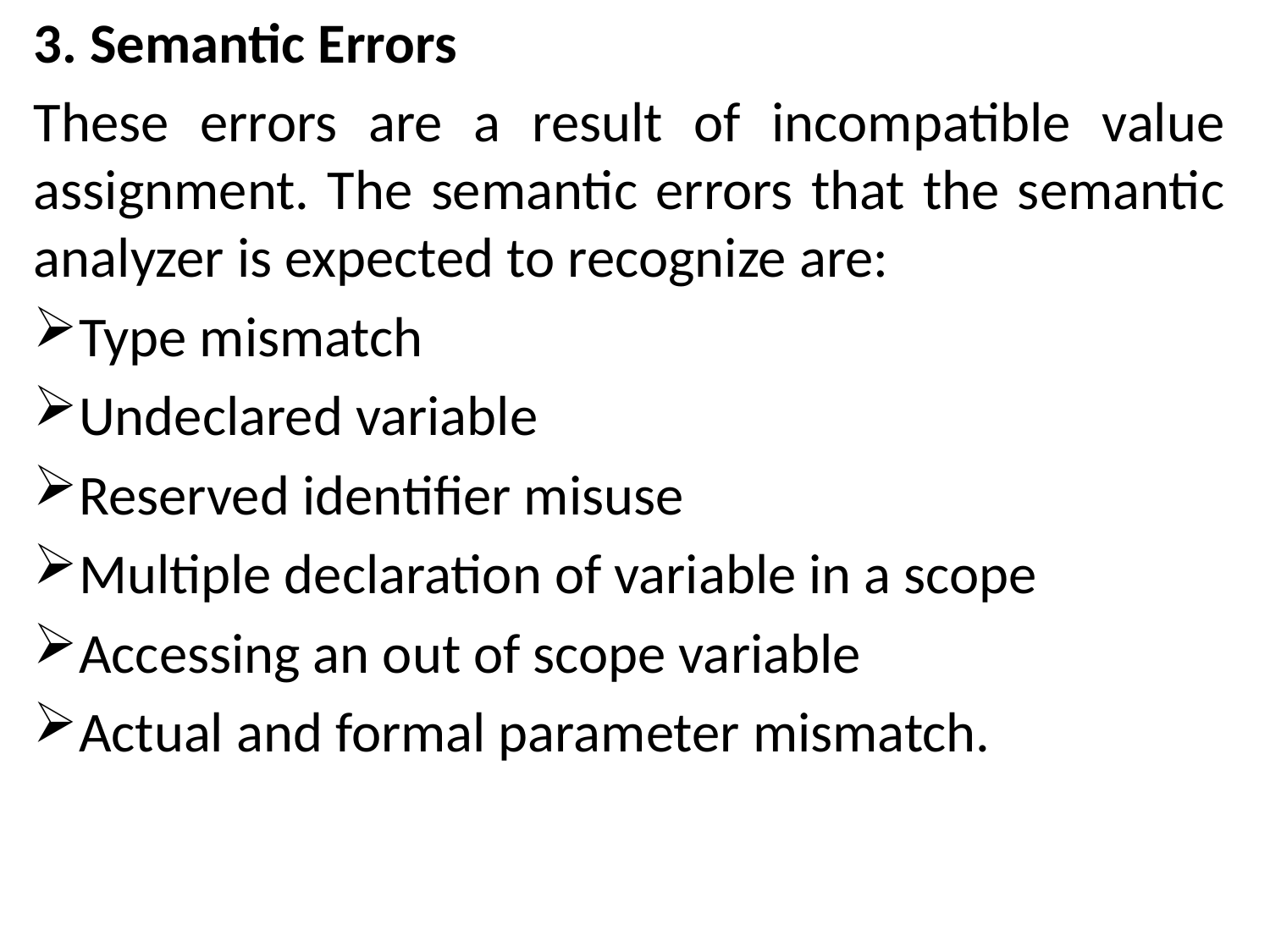

3. Semantic Errors
These errors are a result of incompatible value assignment. The semantic errors that the semantic analyzer is expected to recognize are:
Type mismatch
Undeclared variable
Reserved identifier misuse
Multiple declaration of variable in a scope
Accessing an out of scope variable
Actual and formal parameter mismatch.